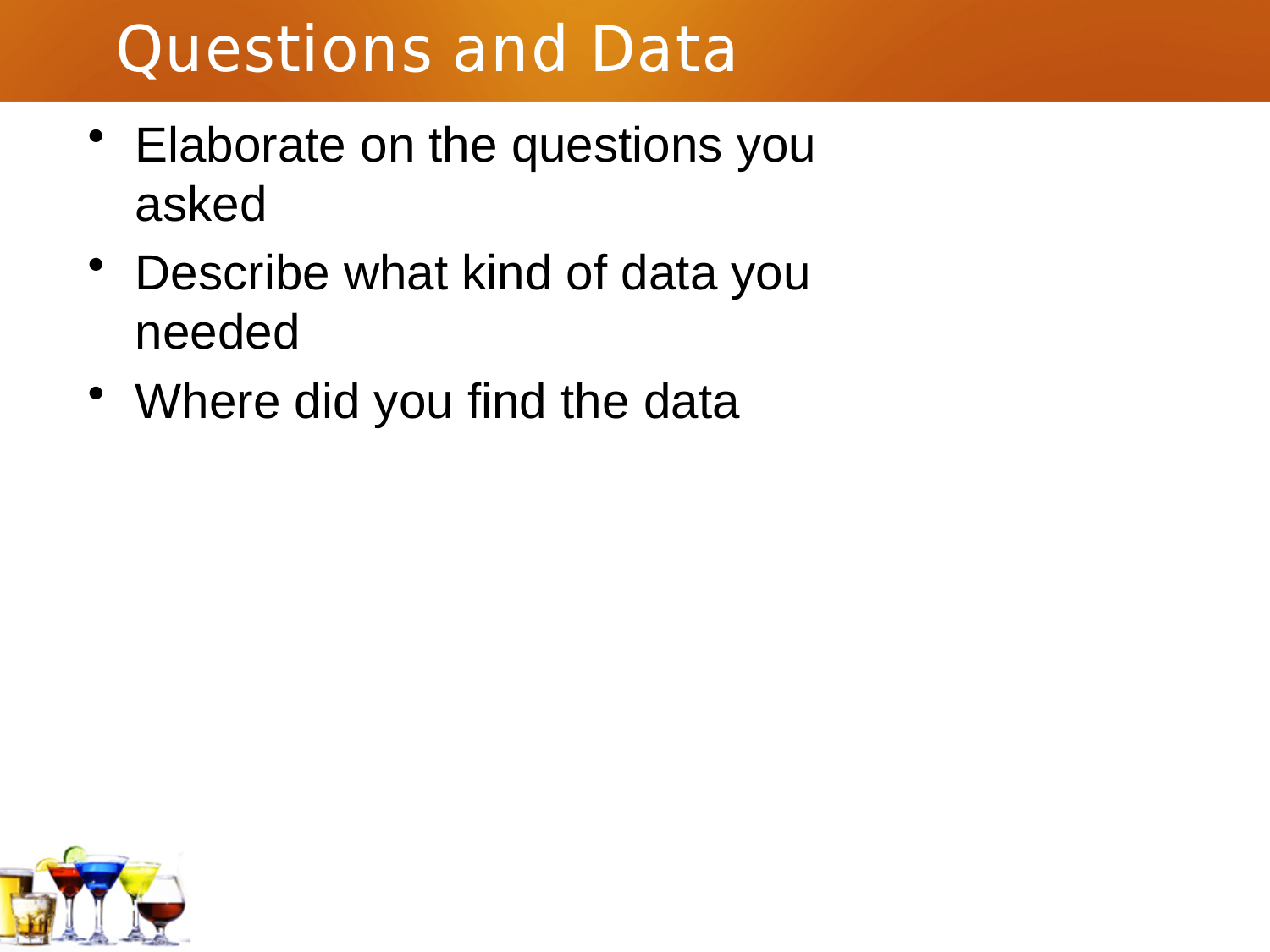

# Questions and Data
Elaborate on the questions you asked
Describe what kind of data you needed
Where did you find the data